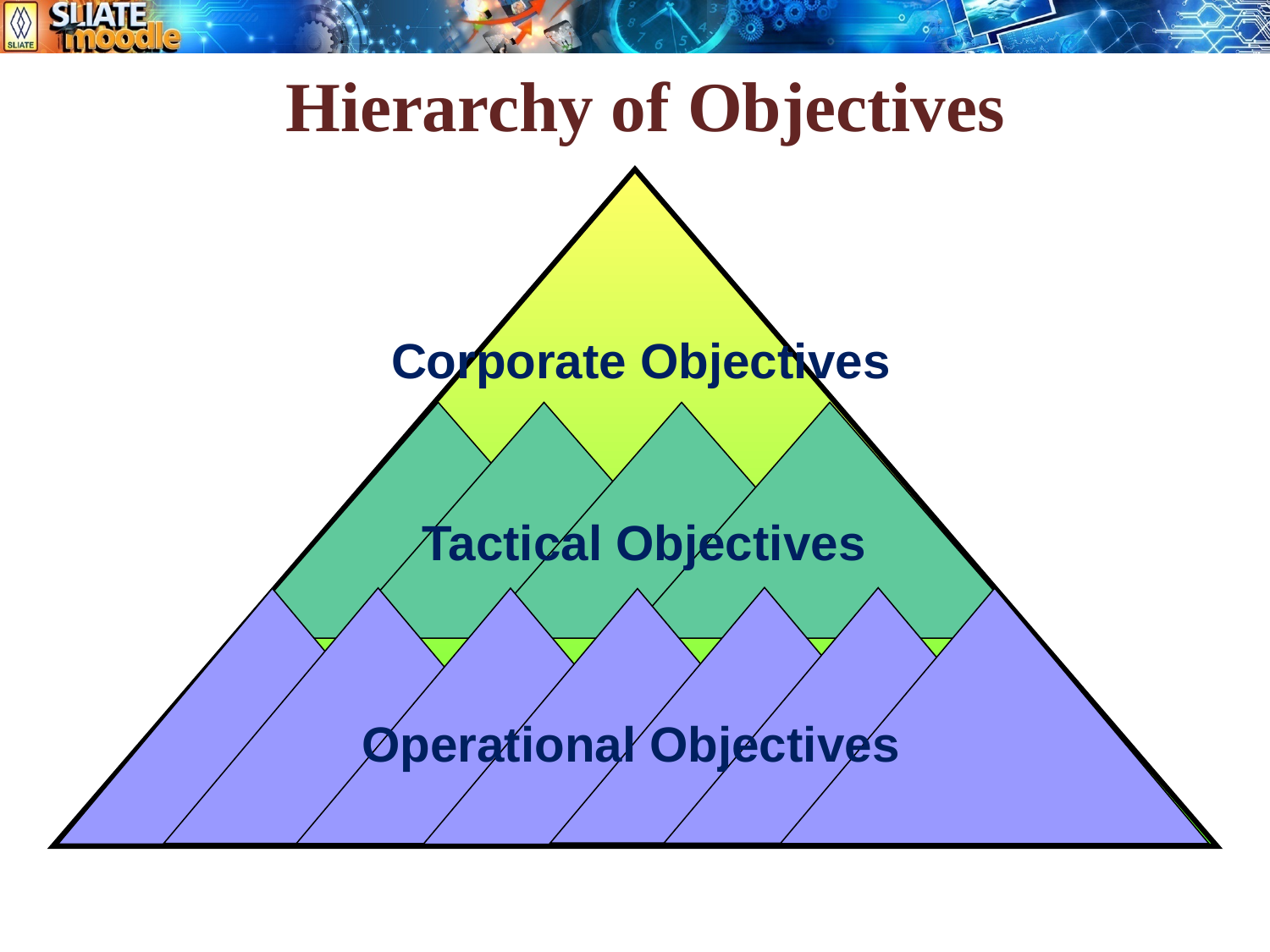

Hierarchy of Objectives

 Corporate Objectives

     Tactical Objectives

Operational Objectives